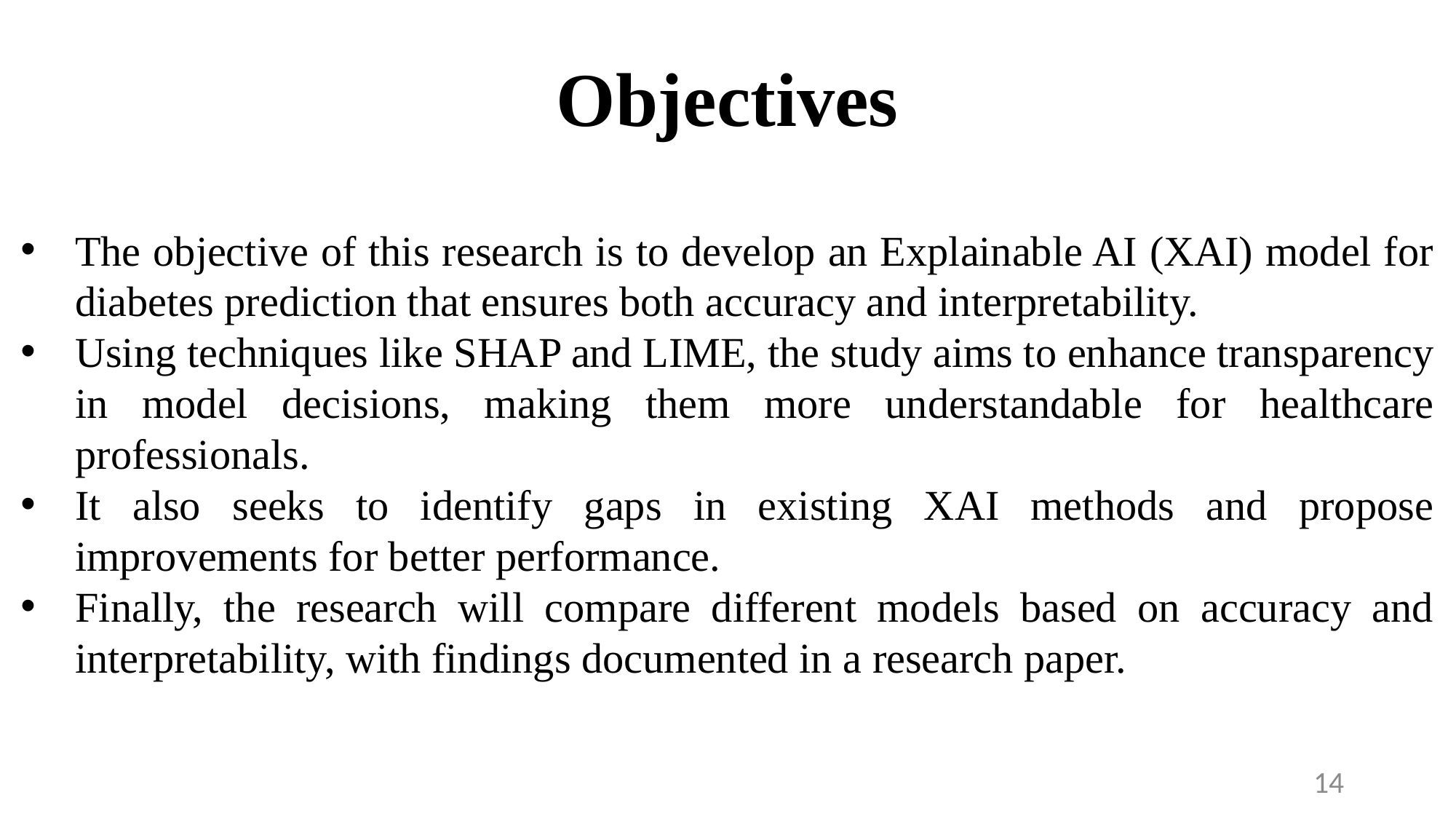

# Objectives
The objective of this research is to develop an Explainable AI (XAI) model for diabetes prediction that ensures both accuracy and interpretability.
Using techniques like SHAP and LIME, the study aims to enhance transparency in model decisions, making them more understandable for healthcare professionals.
It also seeks to identify gaps in existing XAI methods and propose improvements for better performance.
Finally, the research will compare different models based on accuracy and interpretability, with findings documented in a research paper.

14